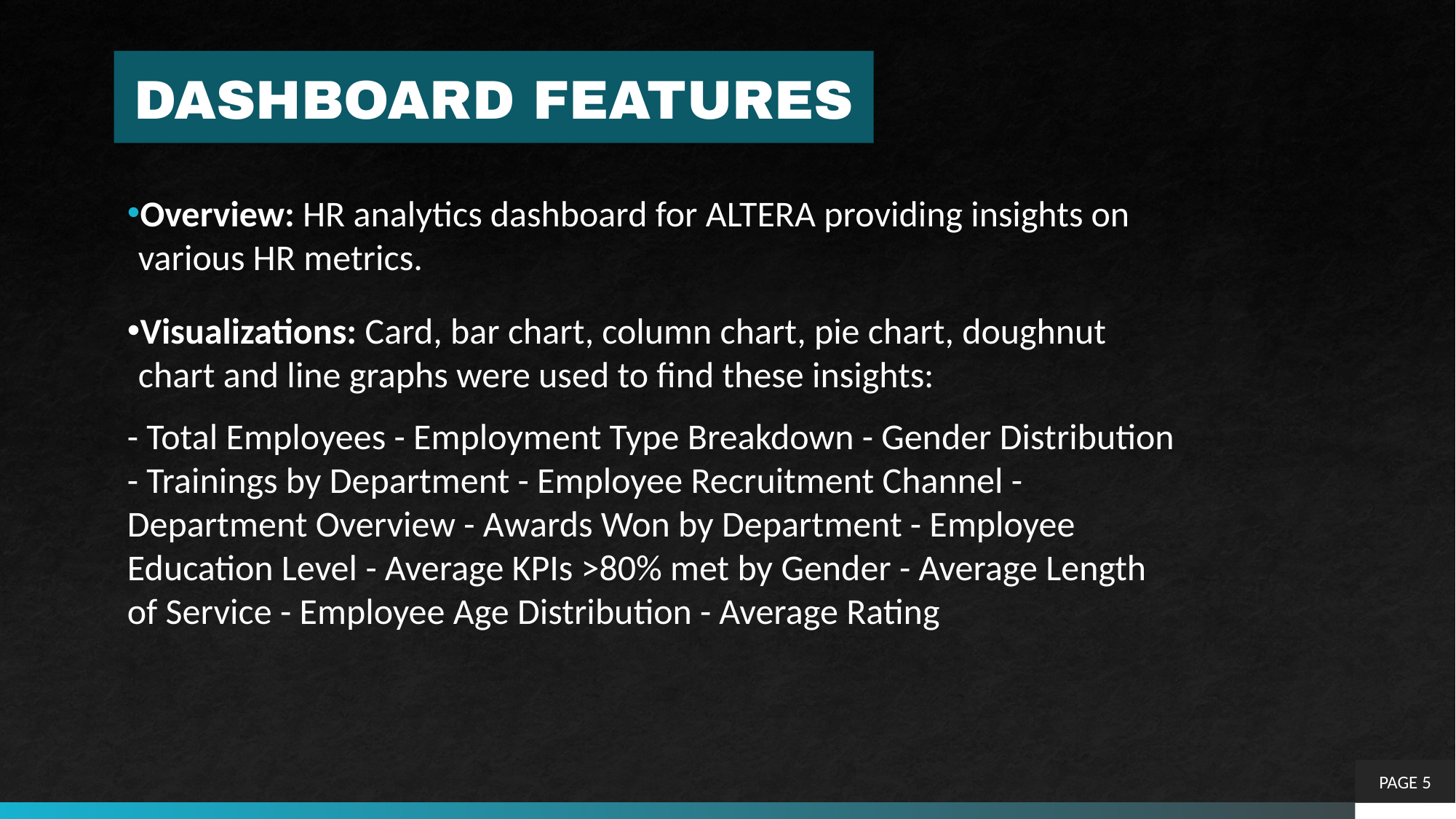

# DASHBOARD FEATURES
Overview: HR analytics dashboard for ALTERA providing insights on various HR metrics.
Visualizations: Card, bar chart, column chart, pie chart, doughnut chart and line graphs were used to find these insights:
- Total Employees - Employment Type Breakdown - Gender Distribution - Trainings by Department - Employee Recruitment Channel - Department Overview - Awards Won by Department - Employee Education Level - Average KPIs >80% met by Gender - Average Length of Service - Employee Age Distribution - Average Rating

PAGE 5